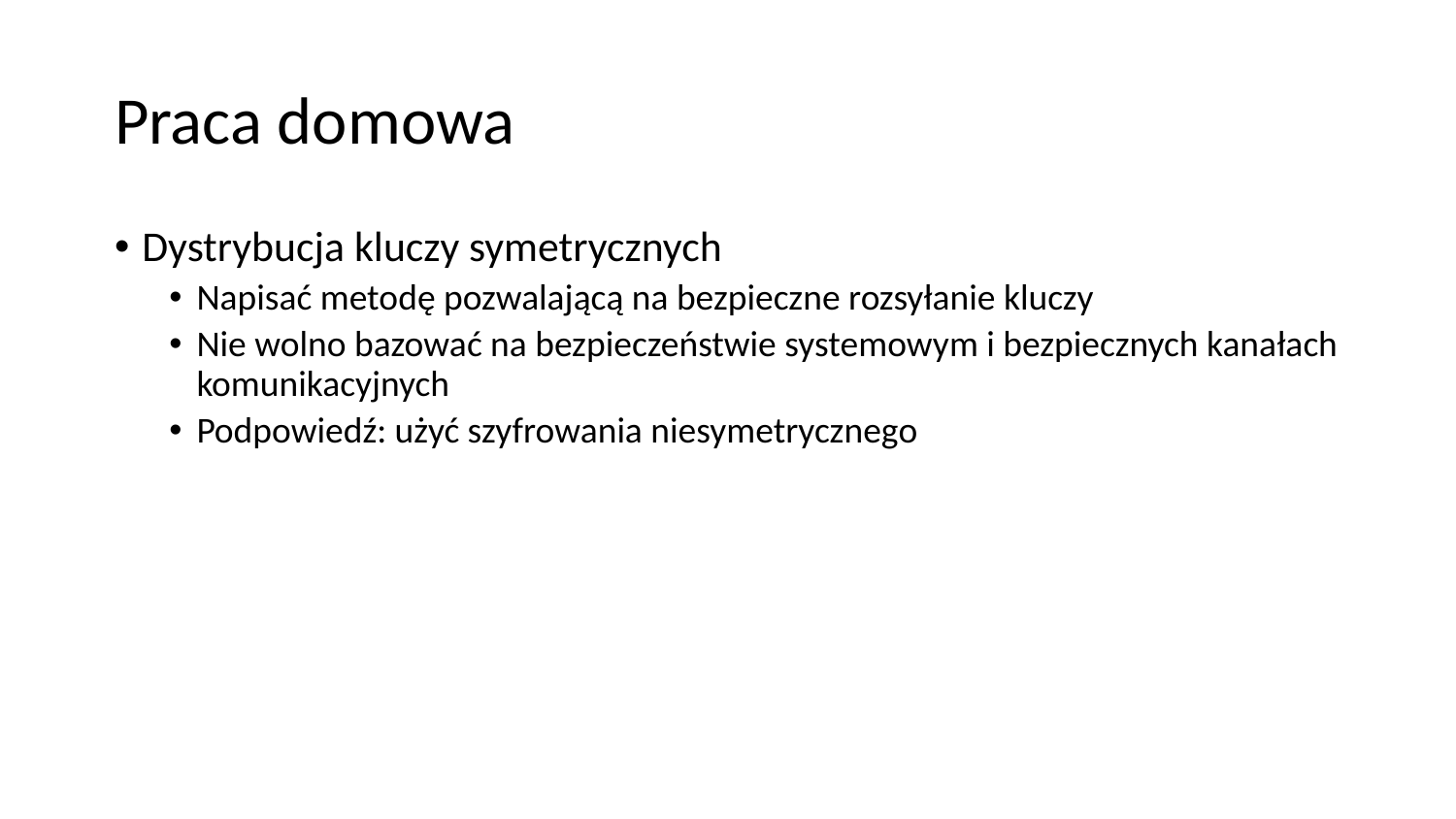

# Praca domowa
Dystrybucja kluczy symetrycznych
Napisać metodę pozwalającą na bezpieczne rozsyłanie kluczy
Nie wolno bazować na bezpieczeństwie systemowym i bezpiecznych kanałach komunikacyjnych
Podpowiedź: użyć szyfrowania niesymetrycznego